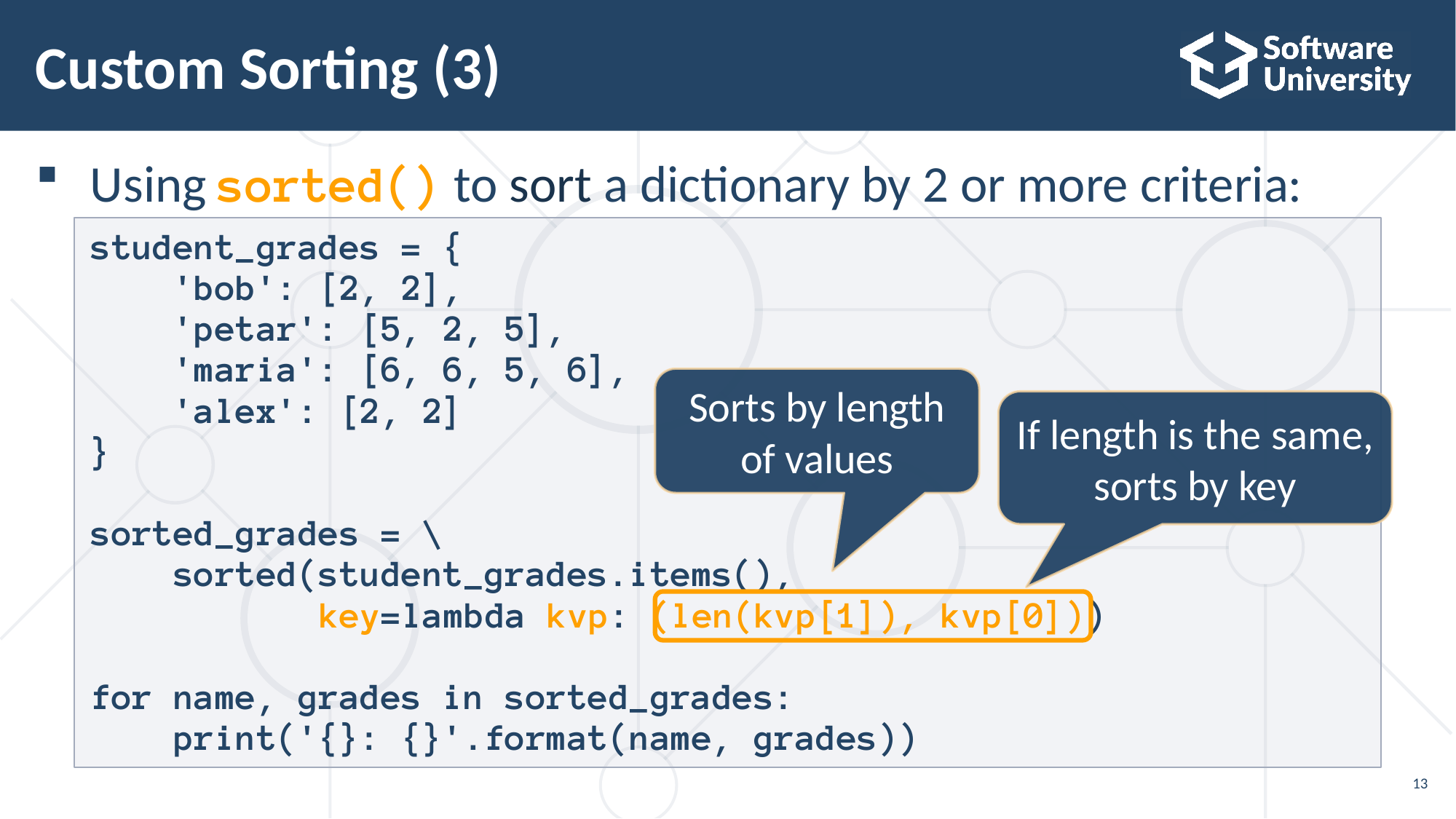

# Custom Sorting (3)
Using sorted() to sort a dictionary by 2 or more criteria:
student_grades = {
    'bob': [2, 2],
    'petar': [5, 2, 5],
    'maria': [6, 6, 5, 6],
    'alex': [2, 2]
}

sorted_grades = \
    sorted(student_grades.items(),
           key=lambda kvp: (len(kvp[1]), kvp[0]))

for name, grades in sorted_grades:
    print('{}: {}'.format(name, grades))
Sorts by length of values
If length is the same, sorts by key

13